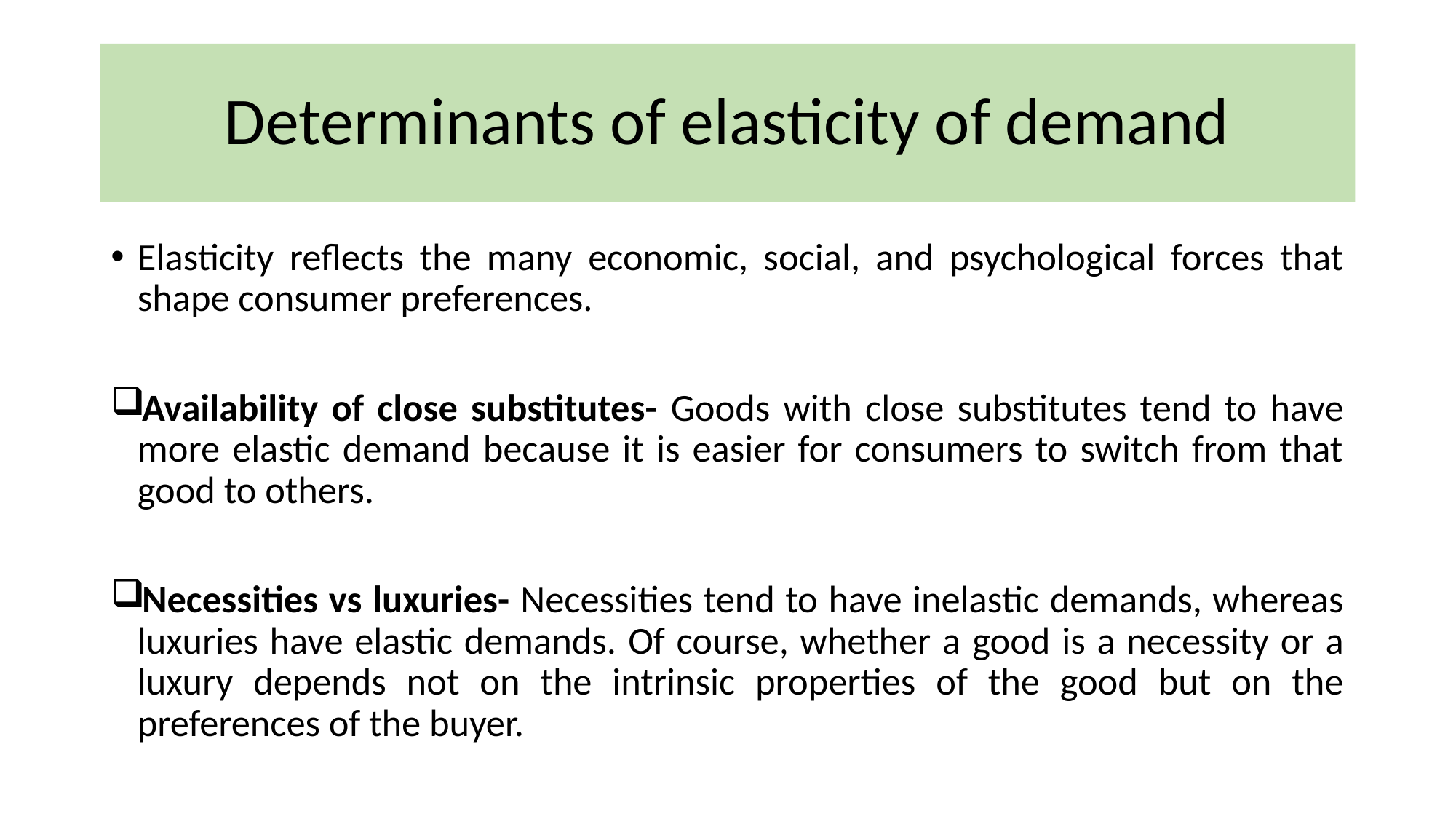

# Determinants of elasticity of demand
Elasticity reflects the many economic, social, and psychological forces that shape consumer preferences.

Availability of close substitutes- Goods with close substitutes tend to have more elastic demand because it is easier for consumers to switch from that good to others.

Necessities vs luxuries- Necessities tend to have inelastic demands, whereas luxuries have elastic demands. Of course, whether a good is a necessity or a luxury depends not on the intrinsic properties of the good but on the preferences of the buyer.